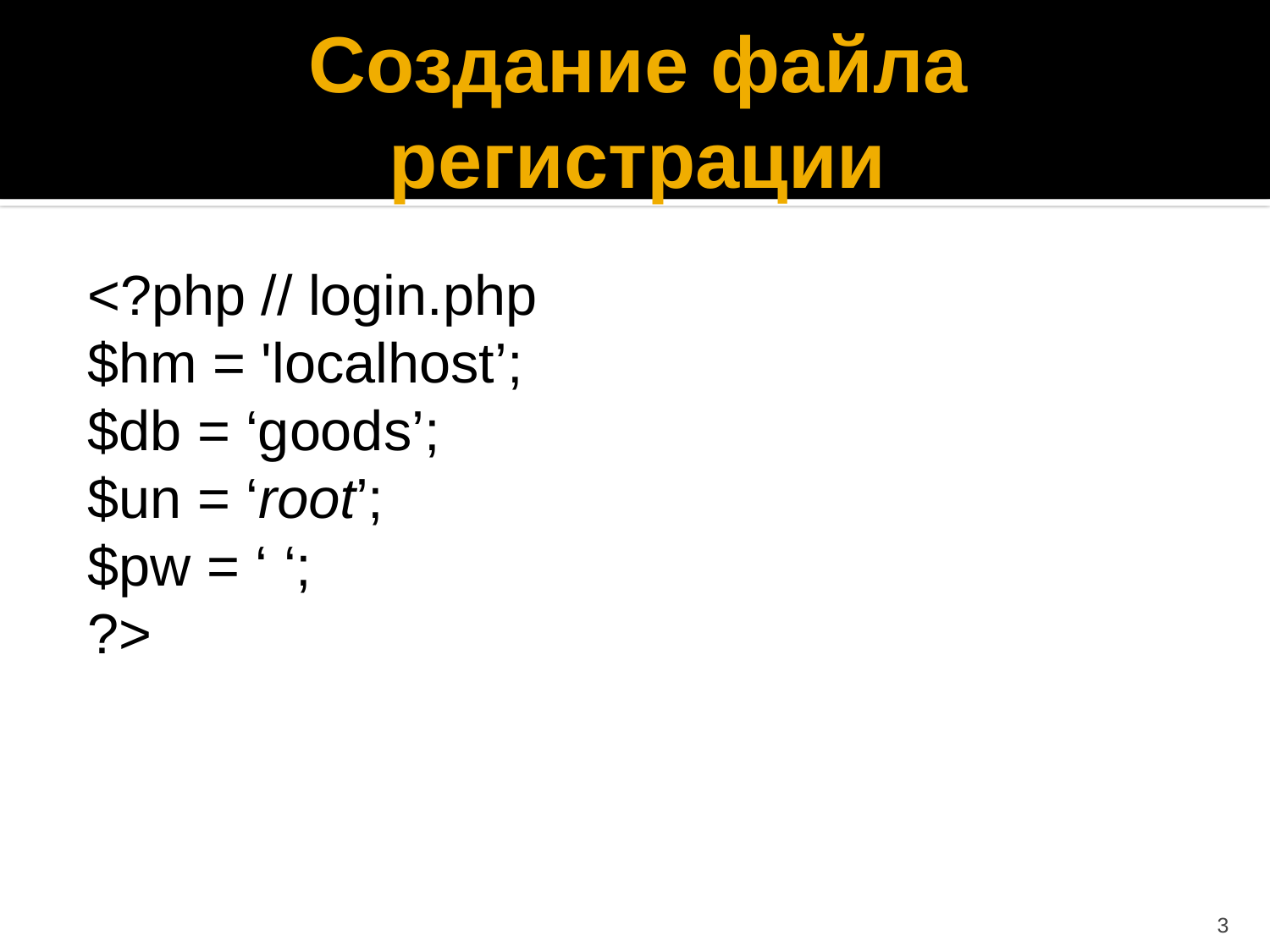

# Создание файла регистрации
<?php // login.php
$hm = 'localhost’;
$db = ‘goods’;
$un = ‘root’;
$pw = ‘ ‘;
?>
3